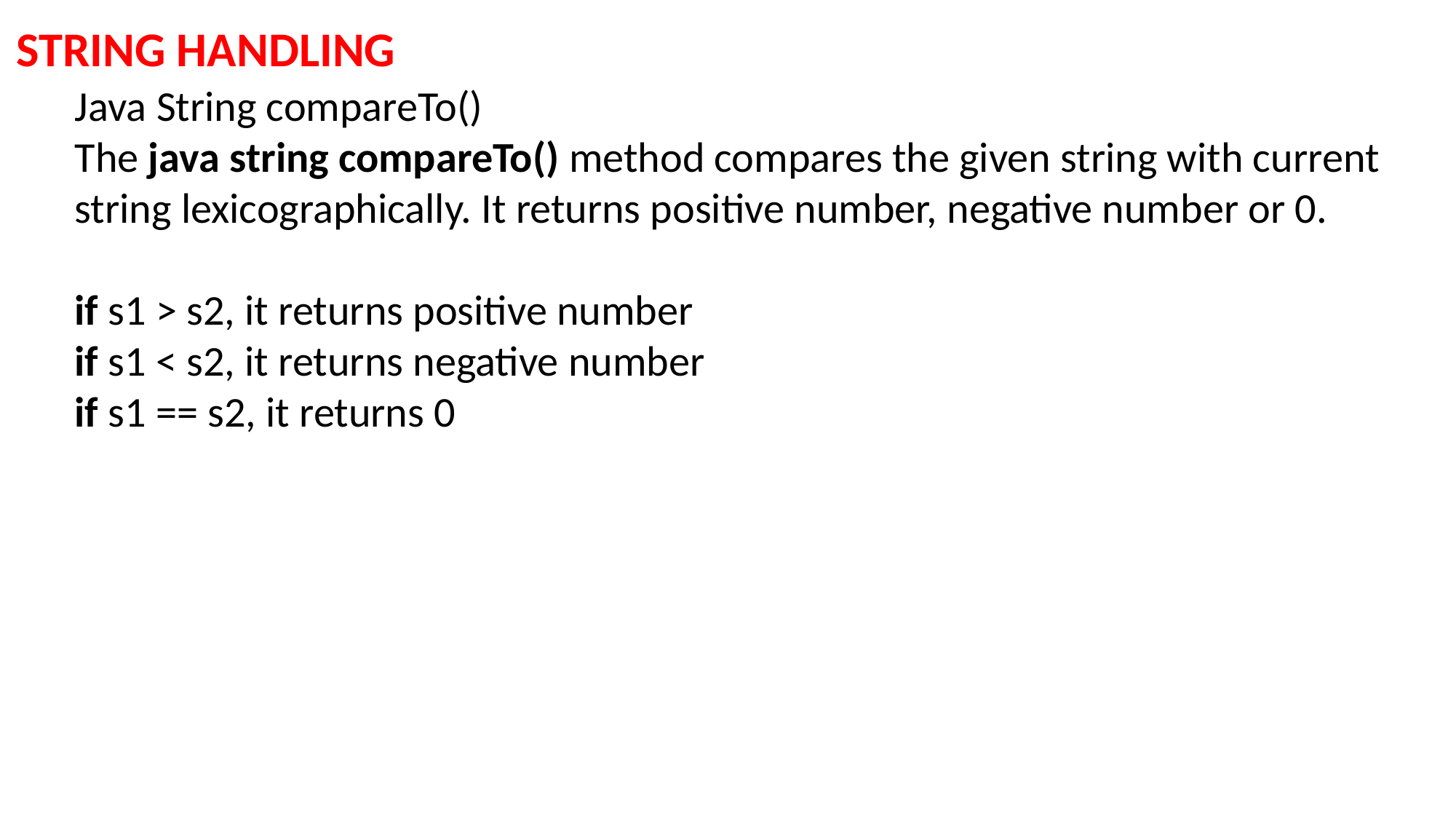

Using + operator: HelloWorld Using concat method: HelloWorld

STRING HANDLING

Java String compareTo()
The java string compareTo() method compares the given string with current string lexicographically. It returns positive number, negative number or 0.
if s1 > s2, it returns positive number
if s1 < s2, it returns negative number
if s1 == s2, it returns 0